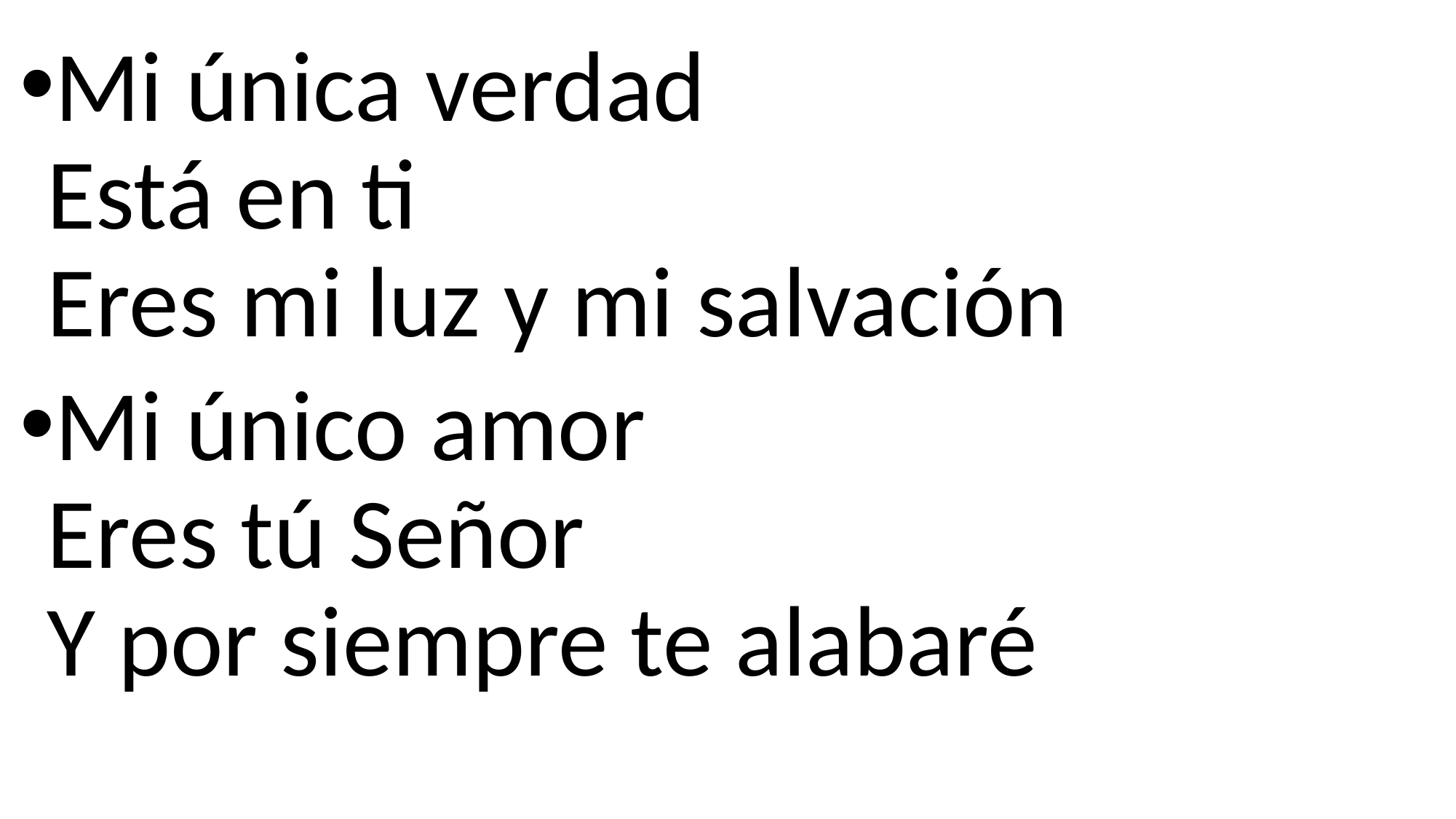

Mi única verdad
Está en ti
Eres mi luz y mi salvación
Mi único amor
Eres tú Señor
Y por siempre te alabaré